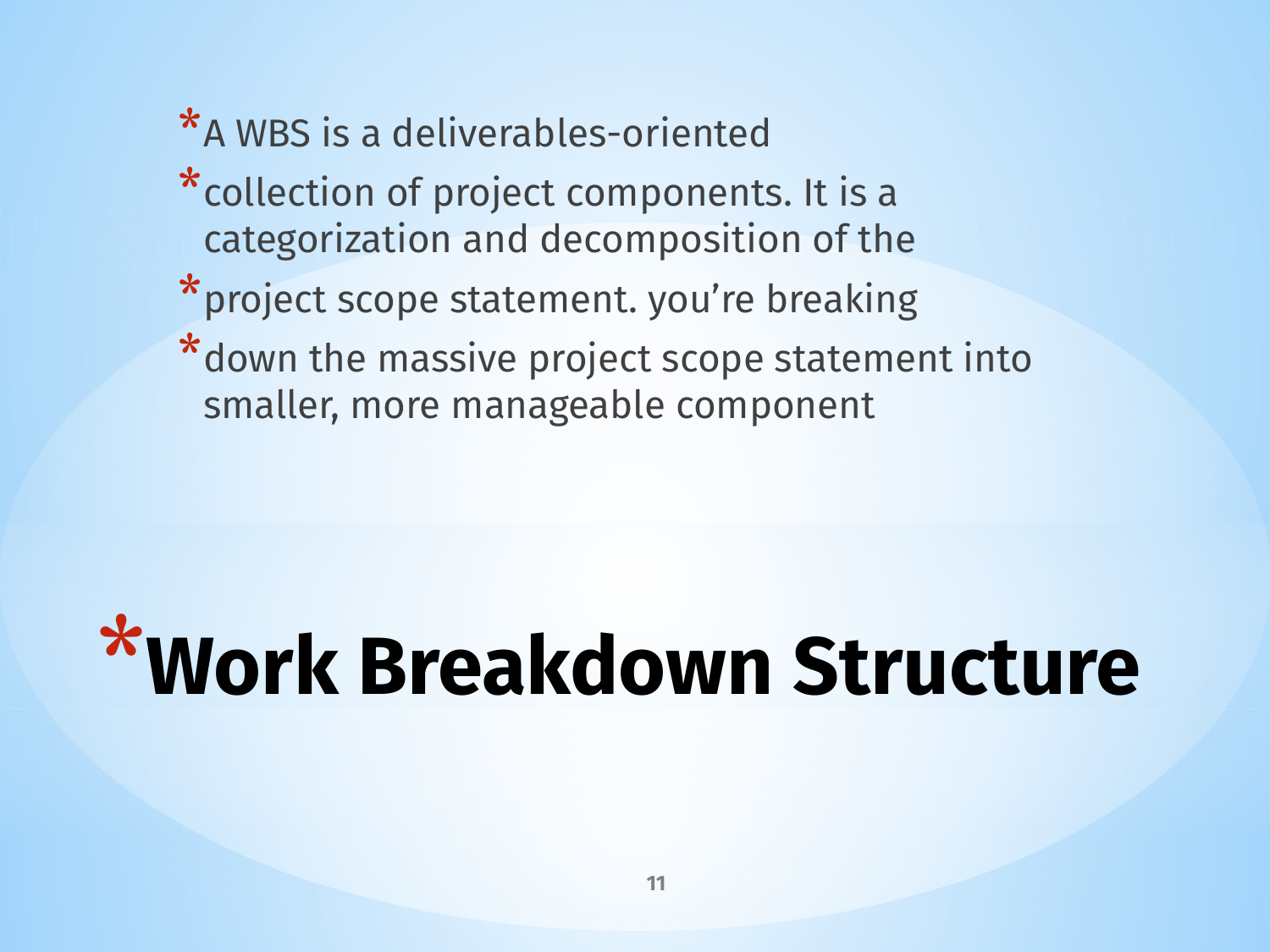

A WBS is a deliverables-oriented
collection of project components. It is a categorization and decomposition of the
project scope statement. you’re breaking
down the massive project scope statement into smaller, more manageable component
# Work Breakdown Structure
11